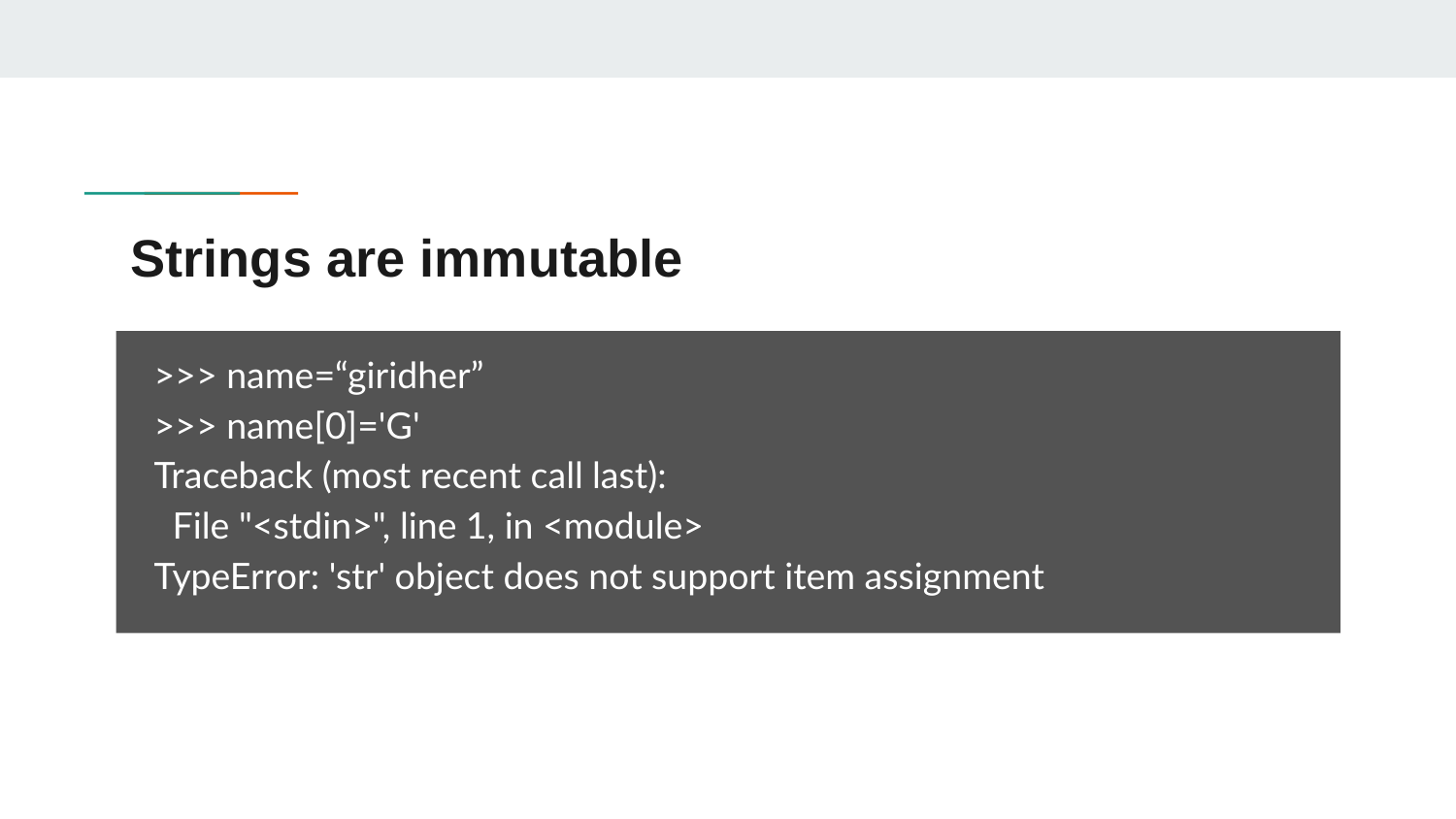

# Strings are immutable
>>> name=“giridher”
>>> name[0]='G'
Traceback (most recent call last):
  File "<stdin>", line 1, in <module>
TypeError: 'str' object does not support item assignment